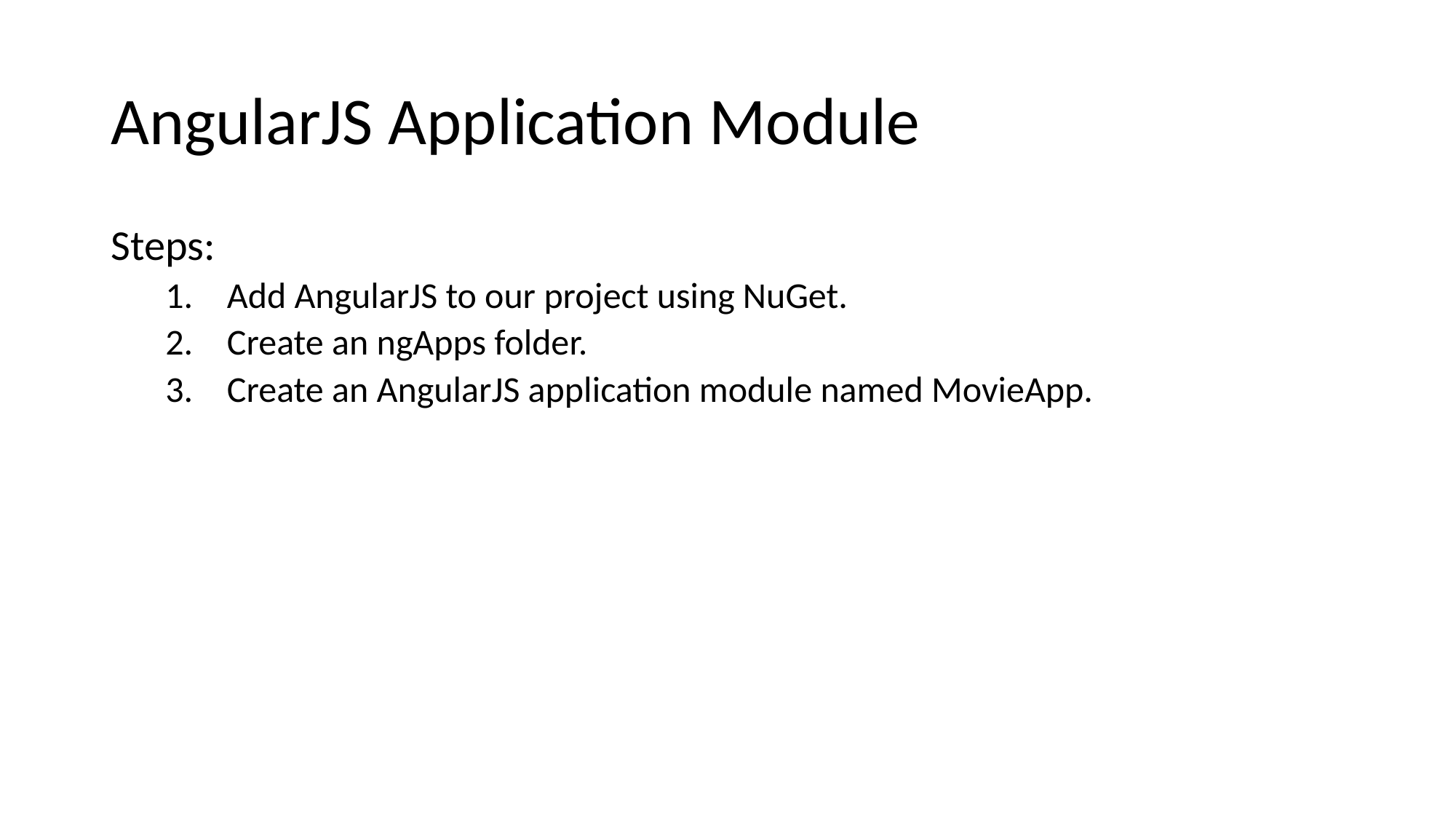

# AngularJS Application Module
Steps:
Add AngularJS to our project using NuGet.
Create an ngApps folder.
Create an AngularJS application module named MovieApp.